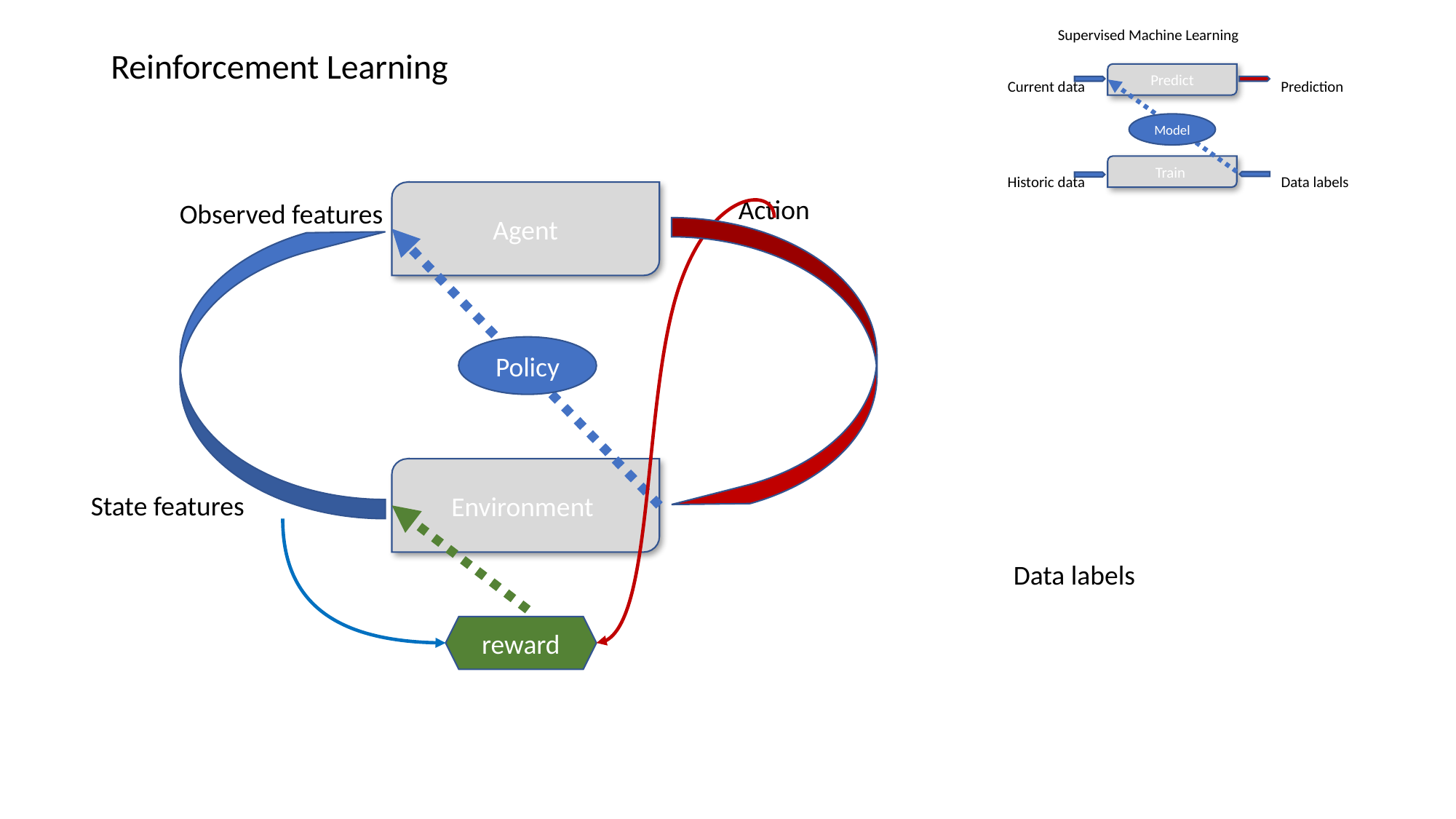

Supervised Machine Learning
# Reinforcement Learning
Predict
Current data
Prediction

Model
Train
Data labels
Historic data

Agent
Action
Observed features

Policy
Environment
State features
Data labels
reward